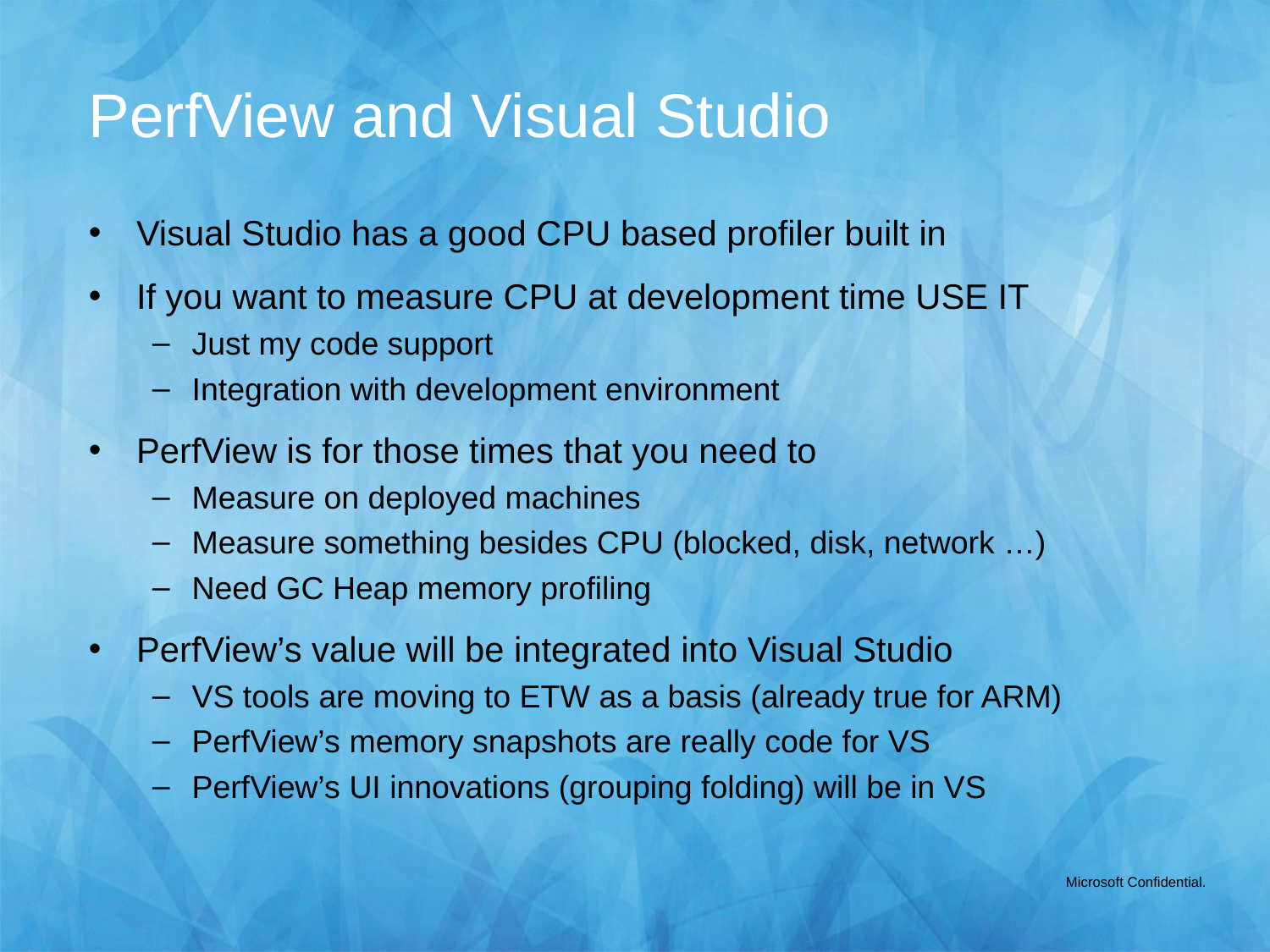

# PerfView and Visual Studio
Visual Studio has a good CPU based profiler built in
If you want to measure CPU at development time USE IT
Just my code support
Integration with development environment
PerfView is for those times that you need to
Measure on deployed machines
Measure something besides CPU (blocked, disk, network …)
Need GC Heap memory profiling
PerfView’s value will be integrated into Visual Studio
VS tools are moving to ETW as a basis (already true for ARM)
PerfView’s memory snapshots are really code for VS
PerfView’s UI innovations (grouping folding) will be in VS